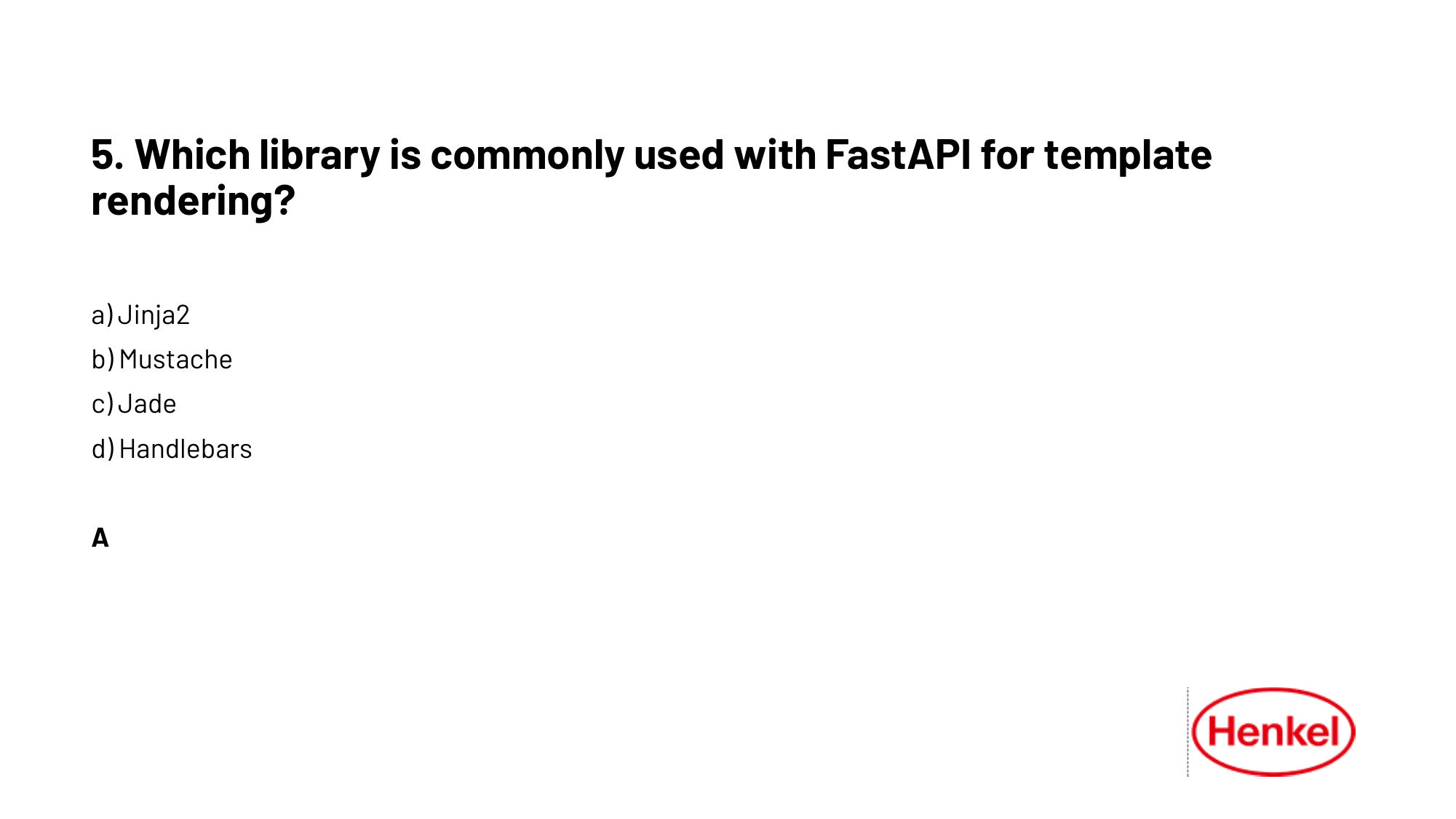

5. Which library is commonly used with FastAPI for template rendering?

a) Jinja2
b) Mustache
c) Jade
d) Handlebars

A